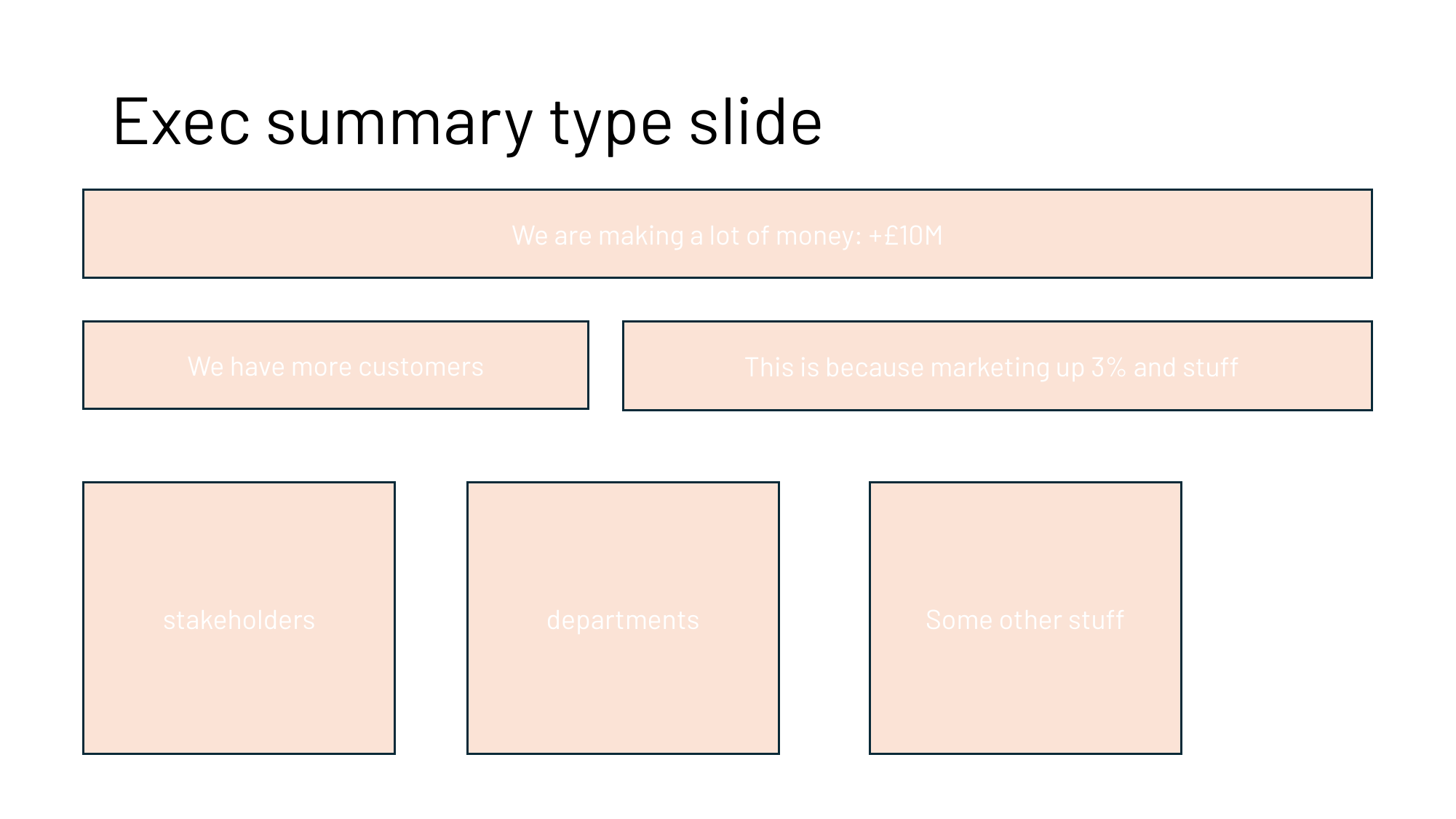

# Exec summary type slide
We are making a lot of money: +£10M
This is because marketing up 3% and stuff
We have more customers
Some other stuff
departments
stakeholders